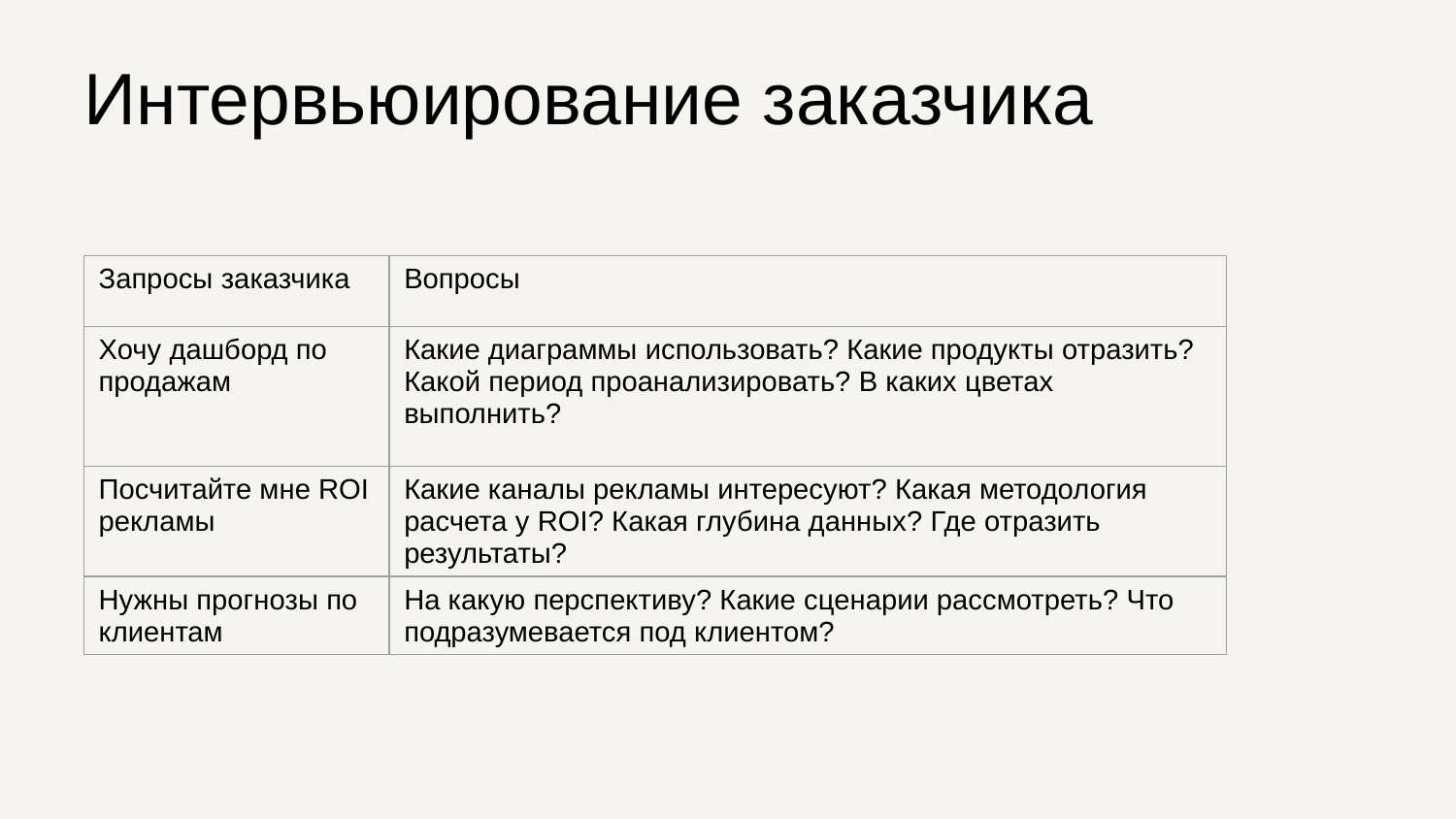

# Интервьюирование заказчика
| Запросы заказчика | Вопросы |
| --- | --- |
| Хочу дашборд по продажам | Какие диаграммы использовать? Какие продукты отразить? Какой период проанализировать? В каких цветах выполнить? |
| Посчитайте мне ROI рекламы | Какие каналы рекламы интересуют? Какая методология расчета у ROI? Какая глубина данных? Где отразить результаты? |
| Нужны прогнозы по клиентам | На какую перспективу? Какие сценарии рассмотреть? Что подразумевается под клиентом? |